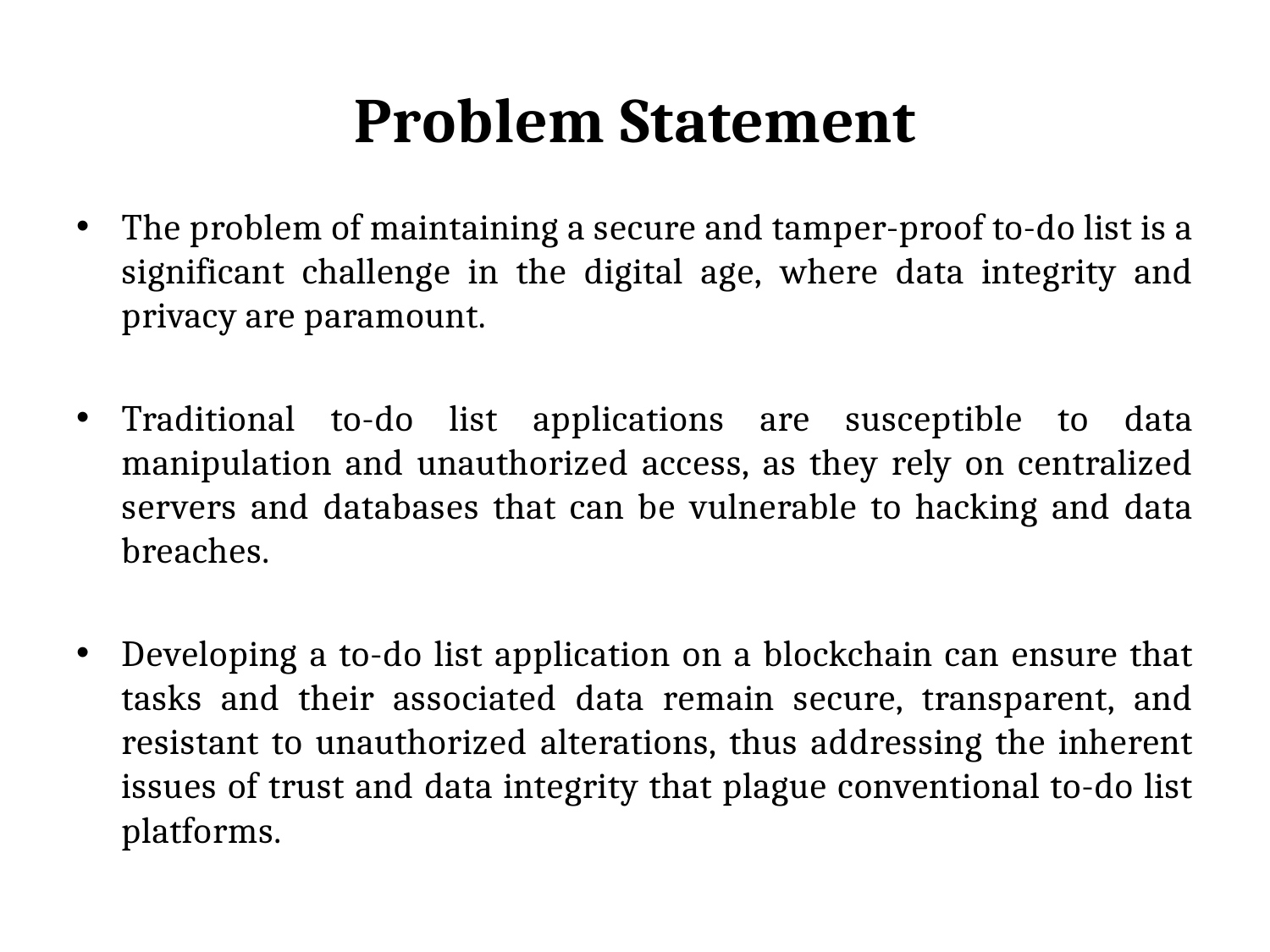

# Problem Statement
The problem of maintaining a secure and tamper-proof to-do list is a significant challenge in the digital age, where data integrity and privacy are paramount.

Traditional to-do list applications are susceptible to data manipulation and unauthorized access, as they rely on centralized servers and databases that can be vulnerable to hacking and data breaches.

Developing a to-do list application on a blockchain can ensure that tasks and their associated data remain secure, transparent, and resistant to unauthorized alterations, thus addressing the inherent issues of trust and data integrity that plague conventional to-do list platforms.